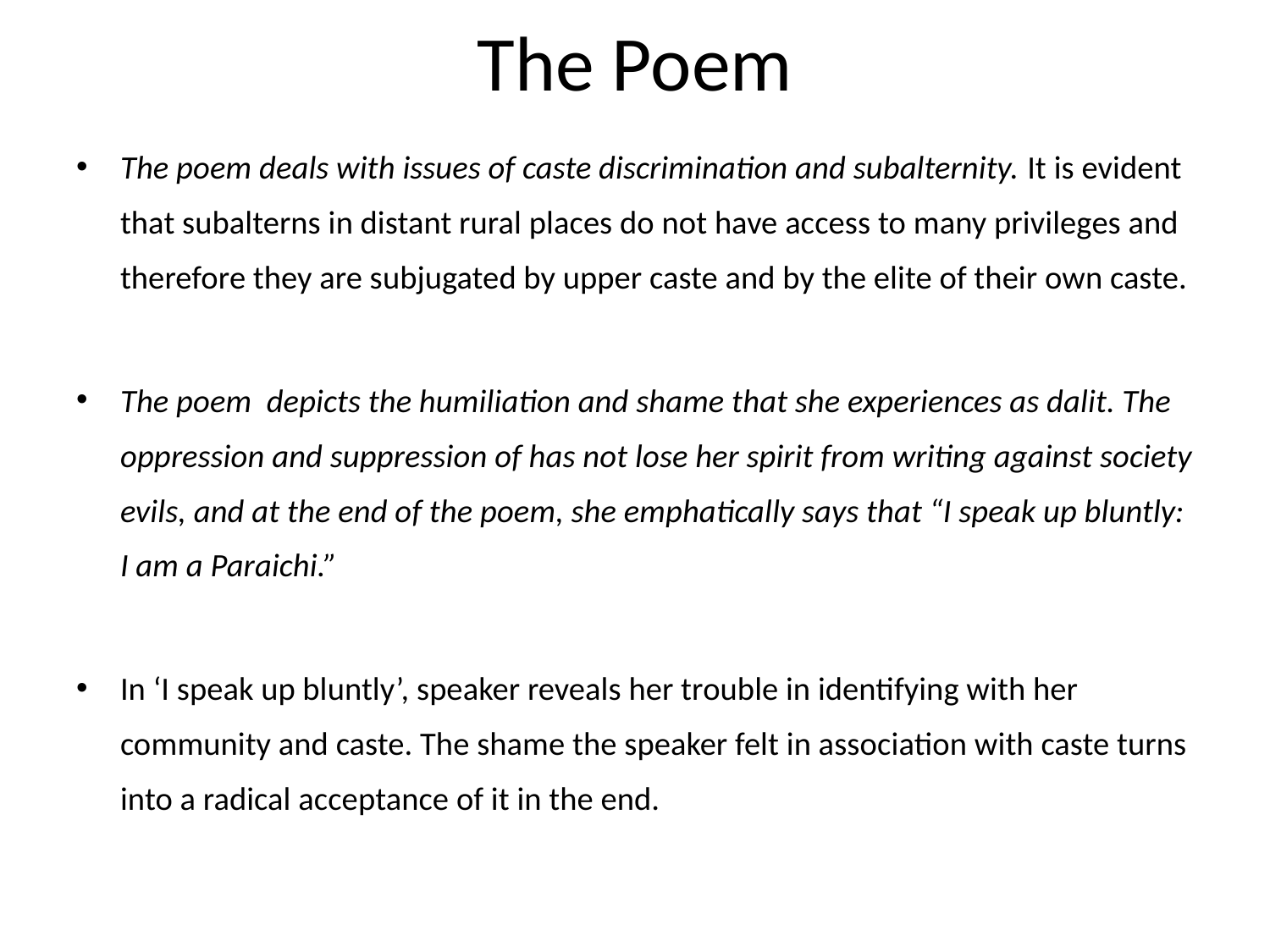

# The Poem
The poem deals with issues of caste discrimination and subalternity. It is evident that subalterns in distant rural places do not have access to many privileges and therefore they are subjugated by upper caste and by the elite of their own caste.

The poem  depicts the humiliation and shame that she experiences as dalit. The oppression and suppression of has not lose her spirit from writing against society evils, and at the end of the poem, she emphatically says that “I speak up bluntly: I am a Paraichi.”

In ‘I speak up bluntly’, speaker reveals her trouble in identifying with her community and caste. The shame the speaker felt in association with caste turns into a radical acceptance of it in the end.